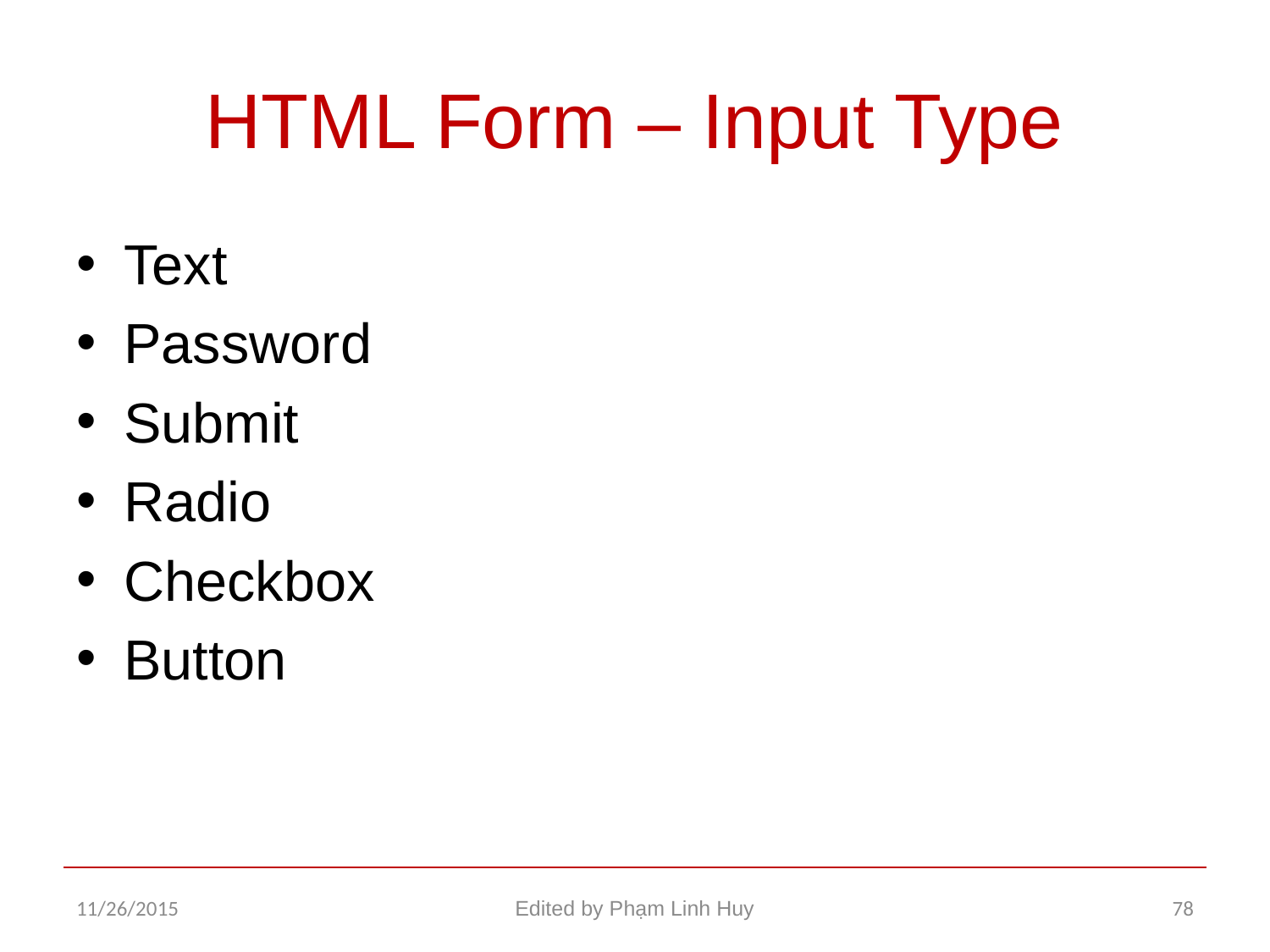

# HTML Form – Input Type
Text
Password
Submit
Radio
Checkbox
Button

11/26/2015
Edited by Phạm Linh Huy
78